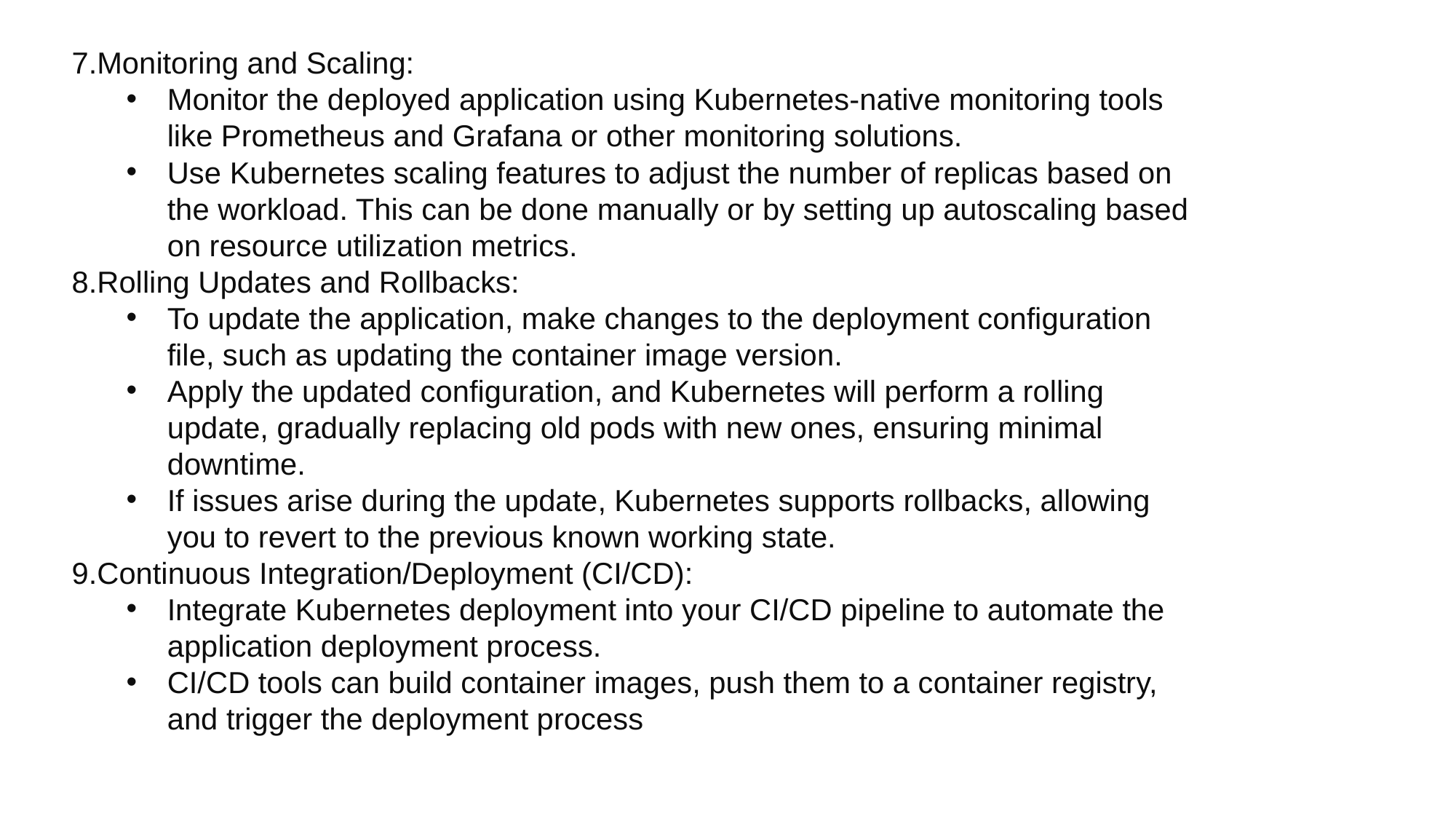

7.Monitoring and Scaling:
Monitor the deployed application using Kubernetes-native monitoring tools like Prometheus and Grafana or other monitoring solutions.
Use Kubernetes scaling features to adjust the number of replicas based on the workload. This can be done manually or by setting up autoscaling based on resource utilization metrics.
8.Rolling Updates and Rollbacks:
To update the application, make changes to the deployment configuration file, such as updating the container image version.
Apply the updated configuration, and Kubernetes will perform a rolling update, gradually replacing old pods with new ones, ensuring minimal downtime.
If issues arise during the update, Kubernetes supports rollbacks, allowing you to revert to the previous known working state.
9.Continuous Integration/Deployment (CI/CD):
Integrate Kubernetes deployment into your CI/CD pipeline to automate the application deployment process.
CI/CD tools can build container images, push them to a container registry, and trigger the deployment process